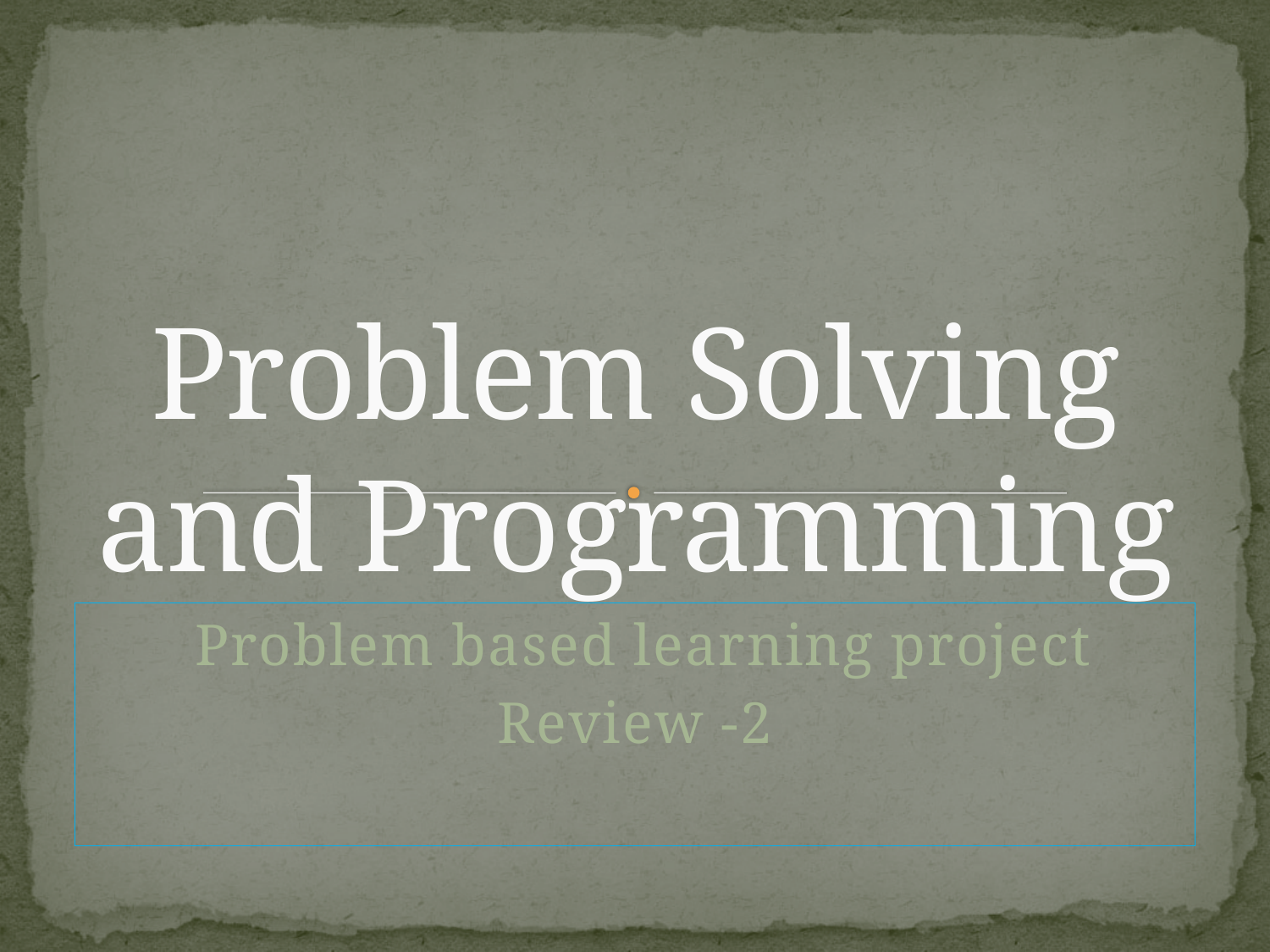

# Problem Solving and Programming
  Problem based learning project
Review -2